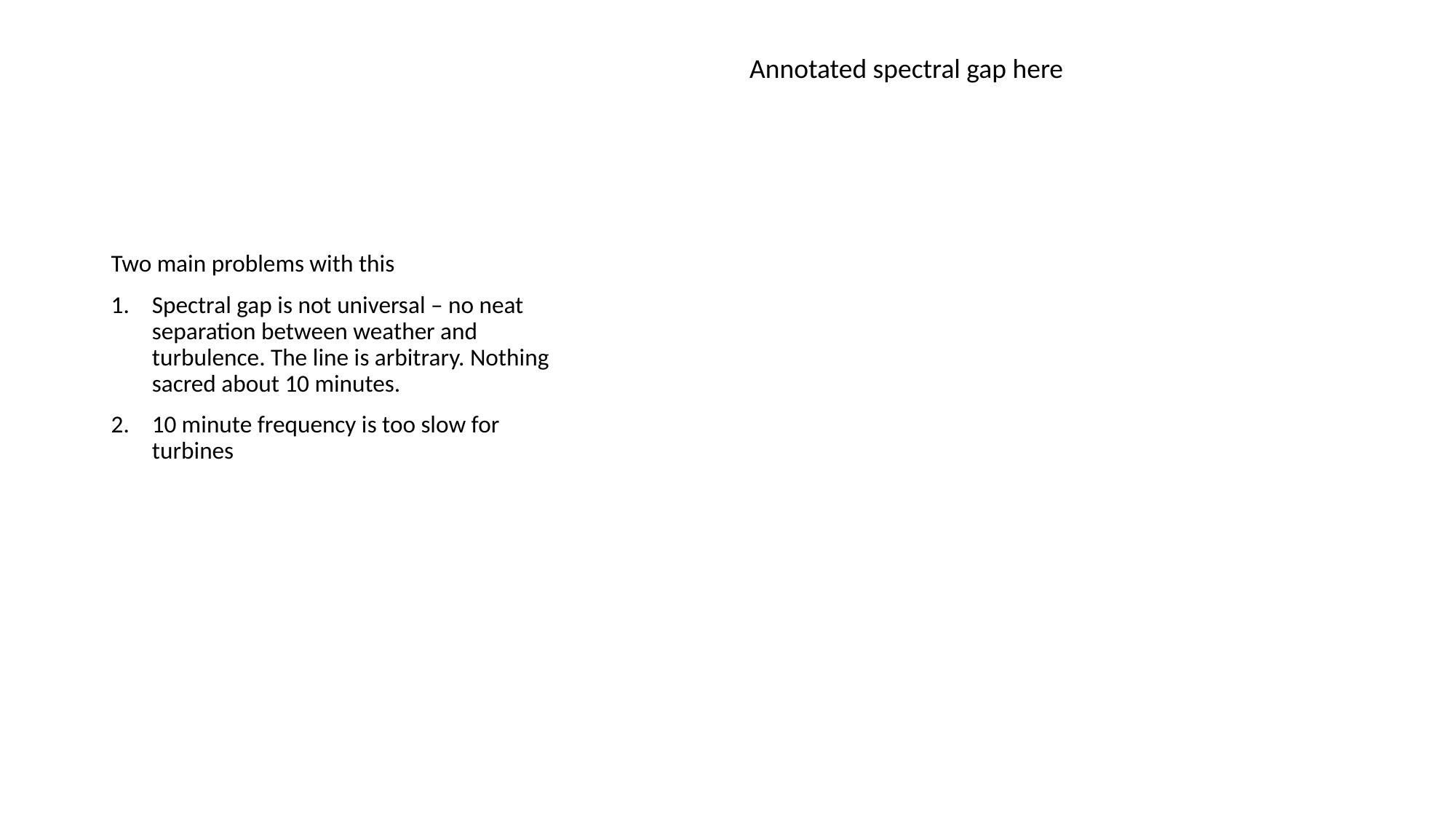

Annotated spectral gap here
#

Two main problems with this
Spectral gap is not universal – no neat separation between weather and turbulence. The line is arbitrary. Nothing sacred about 10 minutes.
10 minute frequency is too slow for turbines